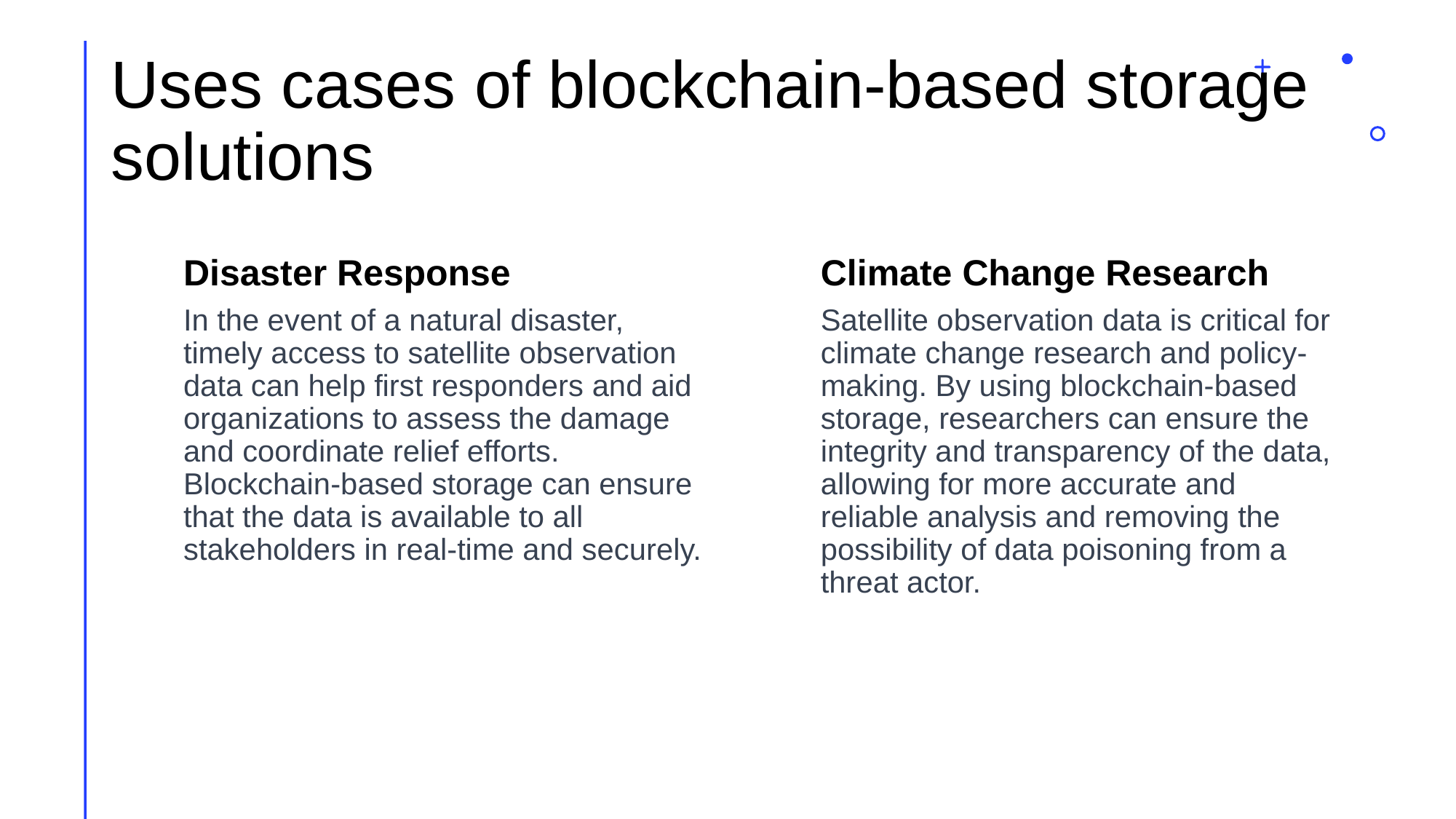

# Uses cases of blockchain-based storage solutions
Disaster Response
Climate Change Research
In the event of a natural disaster, timely access to satellite observation data can help first responders and aid organizations to assess the damage and coordinate relief efforts. Blockchain-based storage can ensure that the data is available to all stakeholders in real-time and securely.
Satellite observation data is critical for climate change research and policy-making. By using blockchain-based storage, researchers can ensure the integrity and transparency of the data, allowing for more accurate and reliable analysis and removing the possibility of data poisoning from a threat actor.